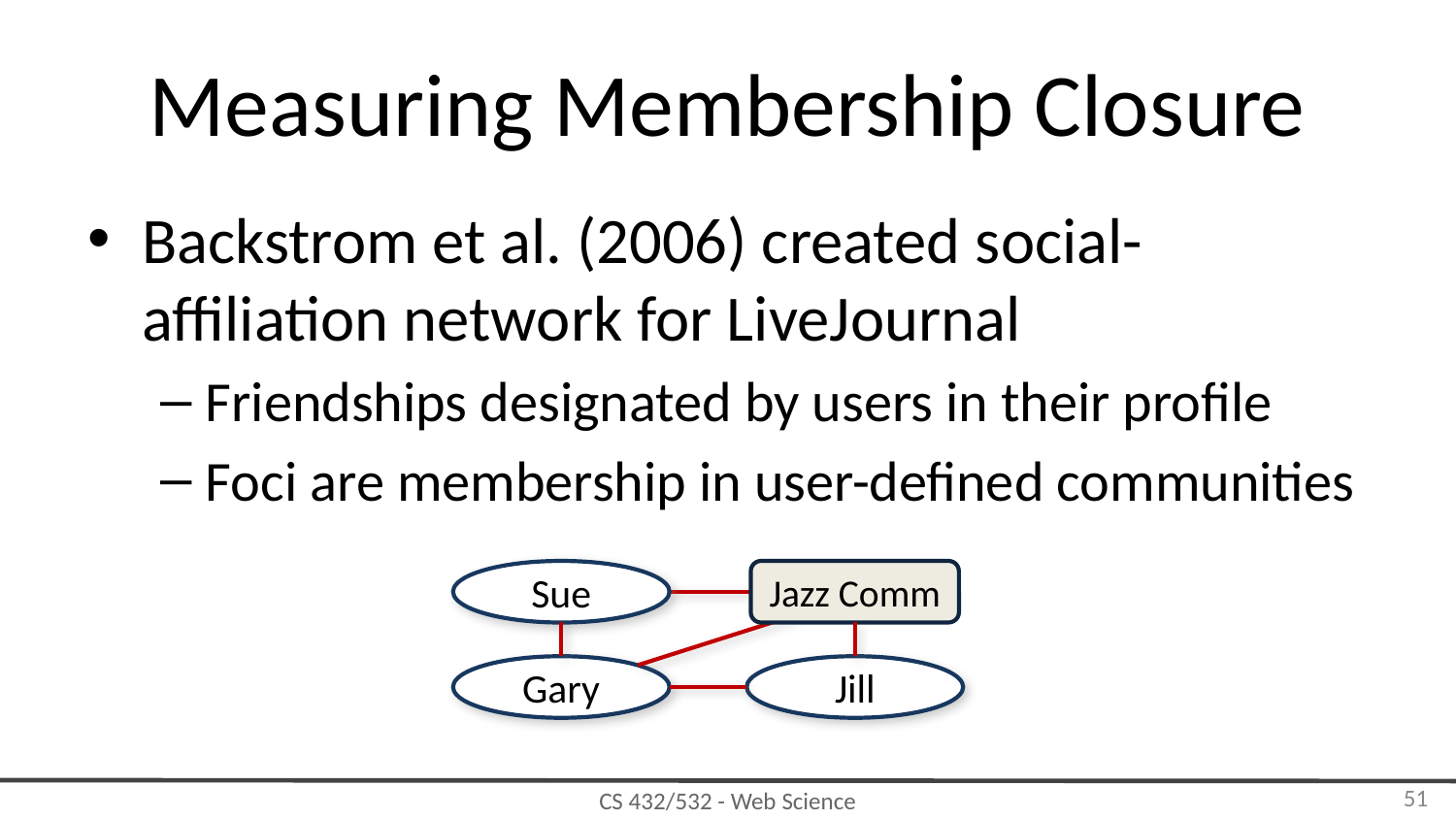

# Measuring Membership Closure
Backstrom et al. (2006) created social-affiliation network for LiveJournal
Friendships designated by users in their profile
Foci are membership in user-defined communities
Sue
Jazz Comm
Gary
Jill
51